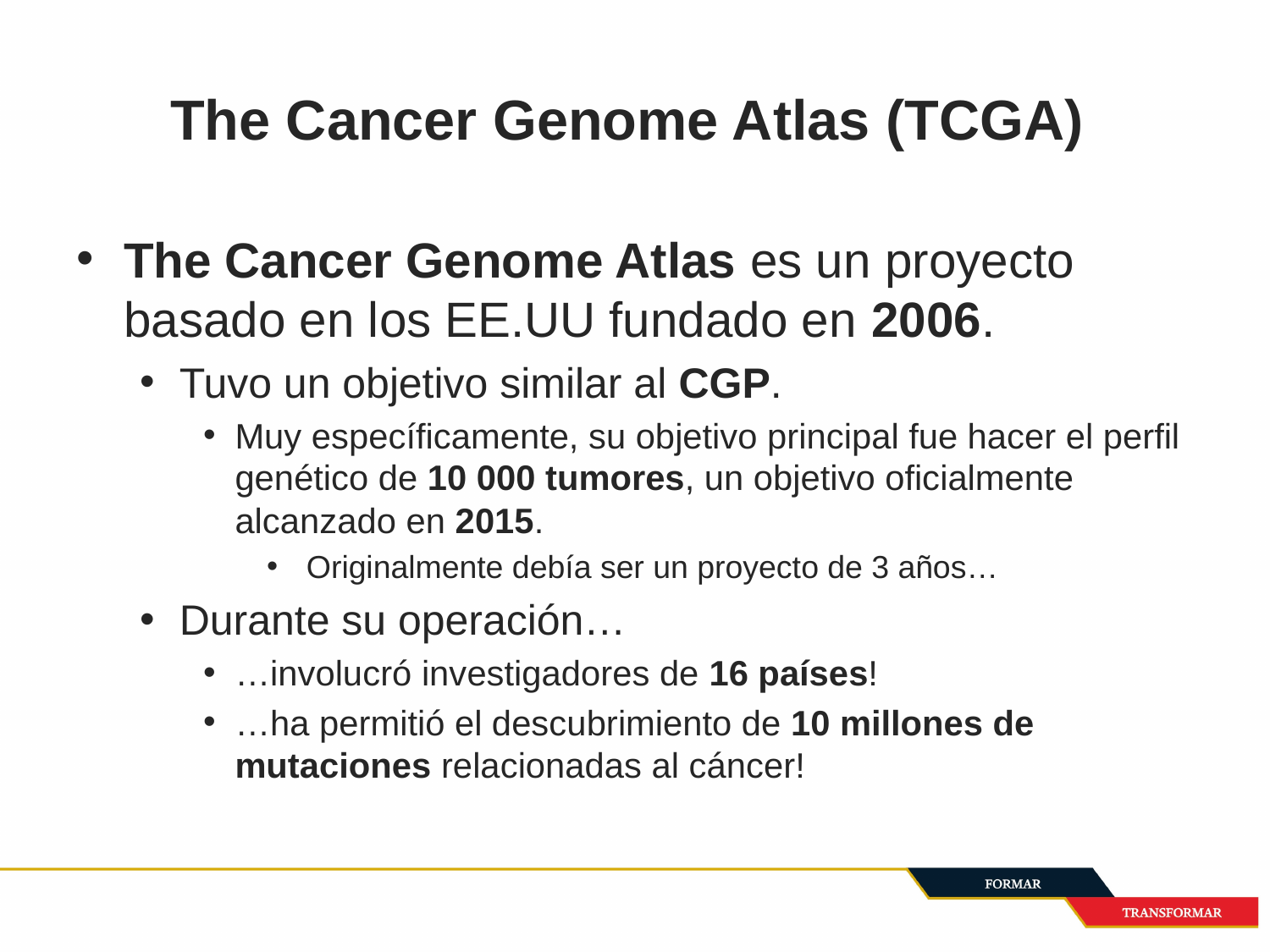

# The Cancer Genome Atlas (TCGA)
The Cancer Genome Atlas es un proyecto basado en los EE.UU fundado en 2006.
Tuvo un objetivo similar al CGP.
Muy específicamente, su objetivo principal fue hacer el perfil genético de 10 000 tumores, un objetivo oficialmente alcanzado en 2015.
Originalmente debía ser un proyecto de 3 años…
Durante su operación…
…involucró investigadores de 16 países!
…ha permitió el descubrimiento de 10 millones de mutaciones relacionadas al cáncer!